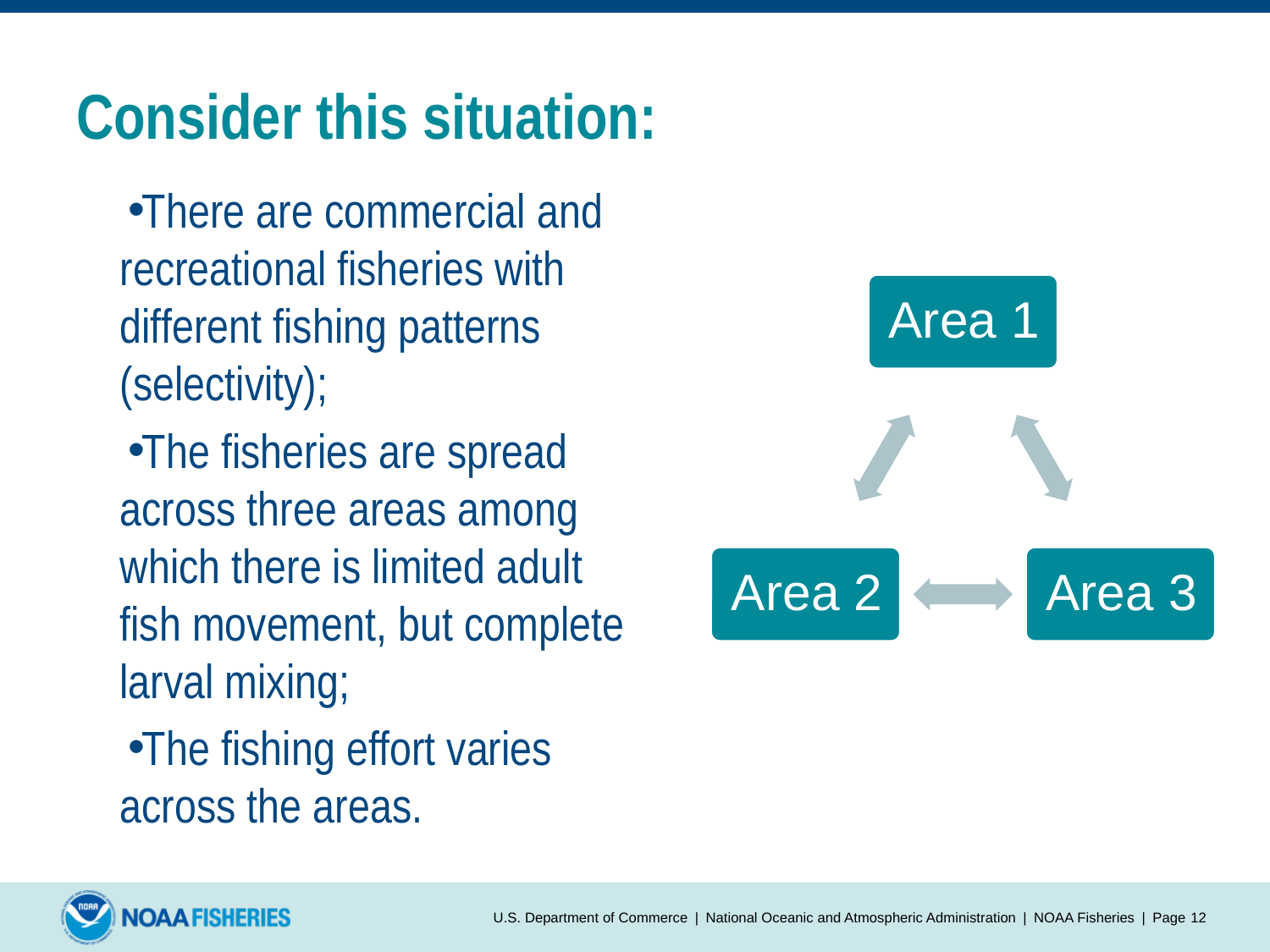

# Consider this situation:
There are commercial and recreational fisheries with different fishing patterns (selectivity);
The fisheries are spread across three areas among which there is limited adult fish movement, but complete larval mixing;
The fishing effort varies across the areas.
Area 1

Area 3

Area 2

U.S. Department of Commerce | National Oceanic and Atmospheric Administration | NOAA Fisheries | Page 12